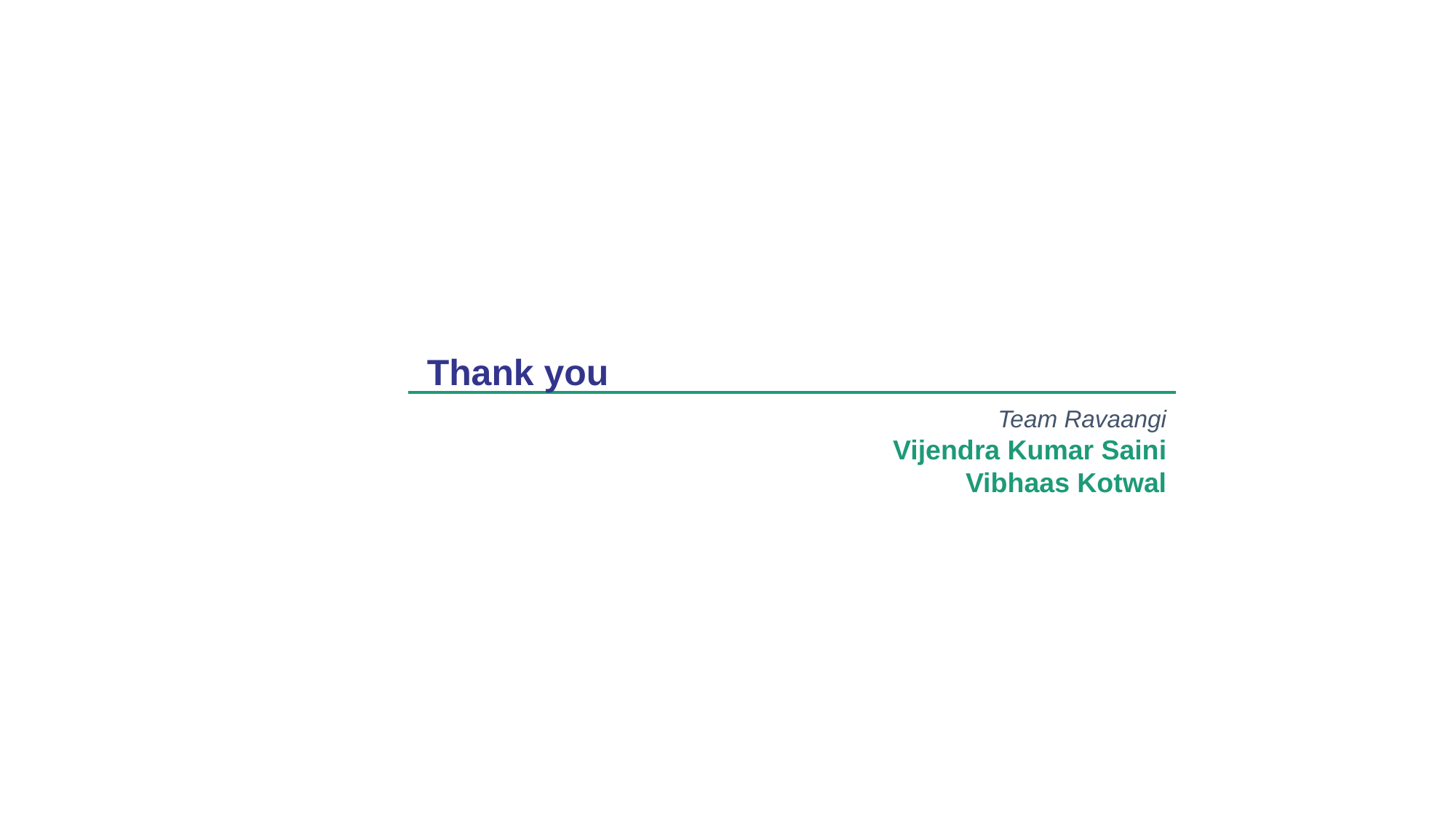

Thank you
Team Ravaangi
Vijendra Kumar Saini
Vibhaas Kotwal